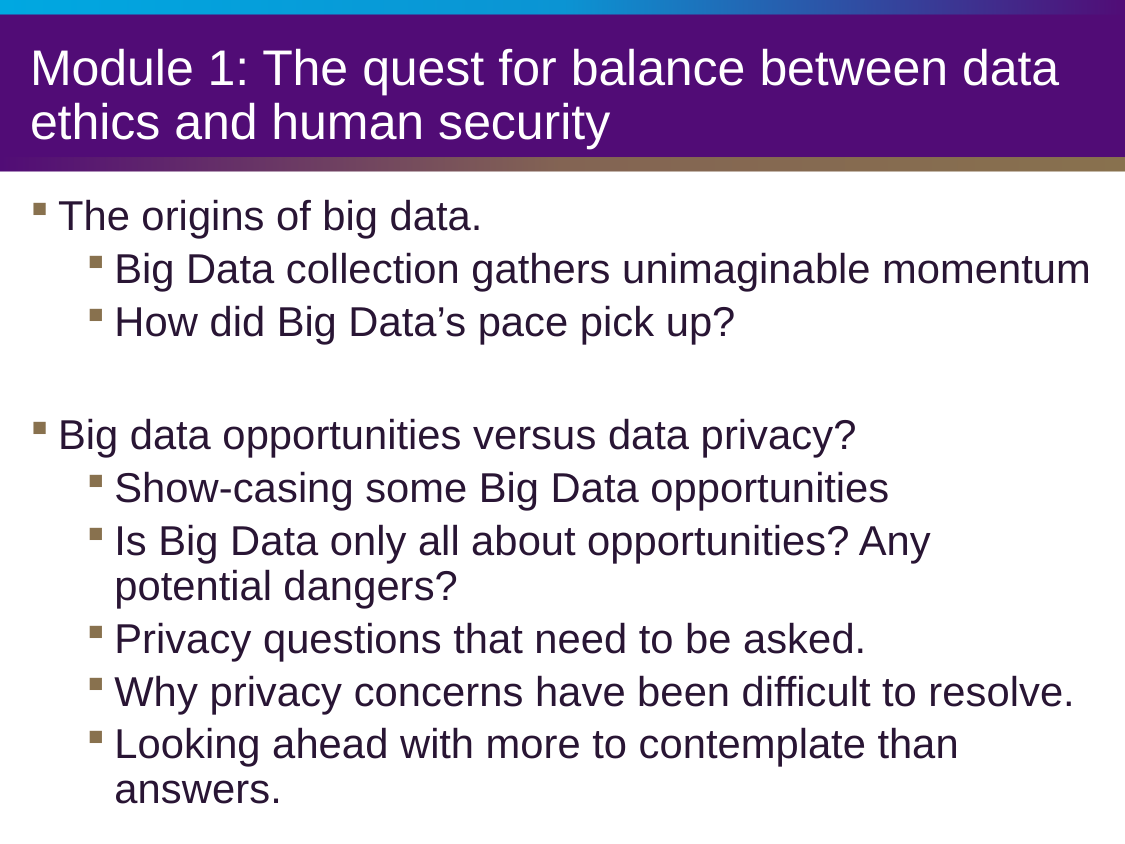

# Module 1: The quest for balance between data ethics and human security
The origins of big data.
Big Data collection gathers unimaginable momentum
How did Big Data’s pace pick up?

Big data opportunities versus data privacy?
Show-casing some Big Data opportunities
Is Big Data only all about opportunities? Any potential dangers?
Privacy questions that need to be asked.
Why privacy concerns have been difficult to resolve.
Looking ahead with more to contemplate than answers.